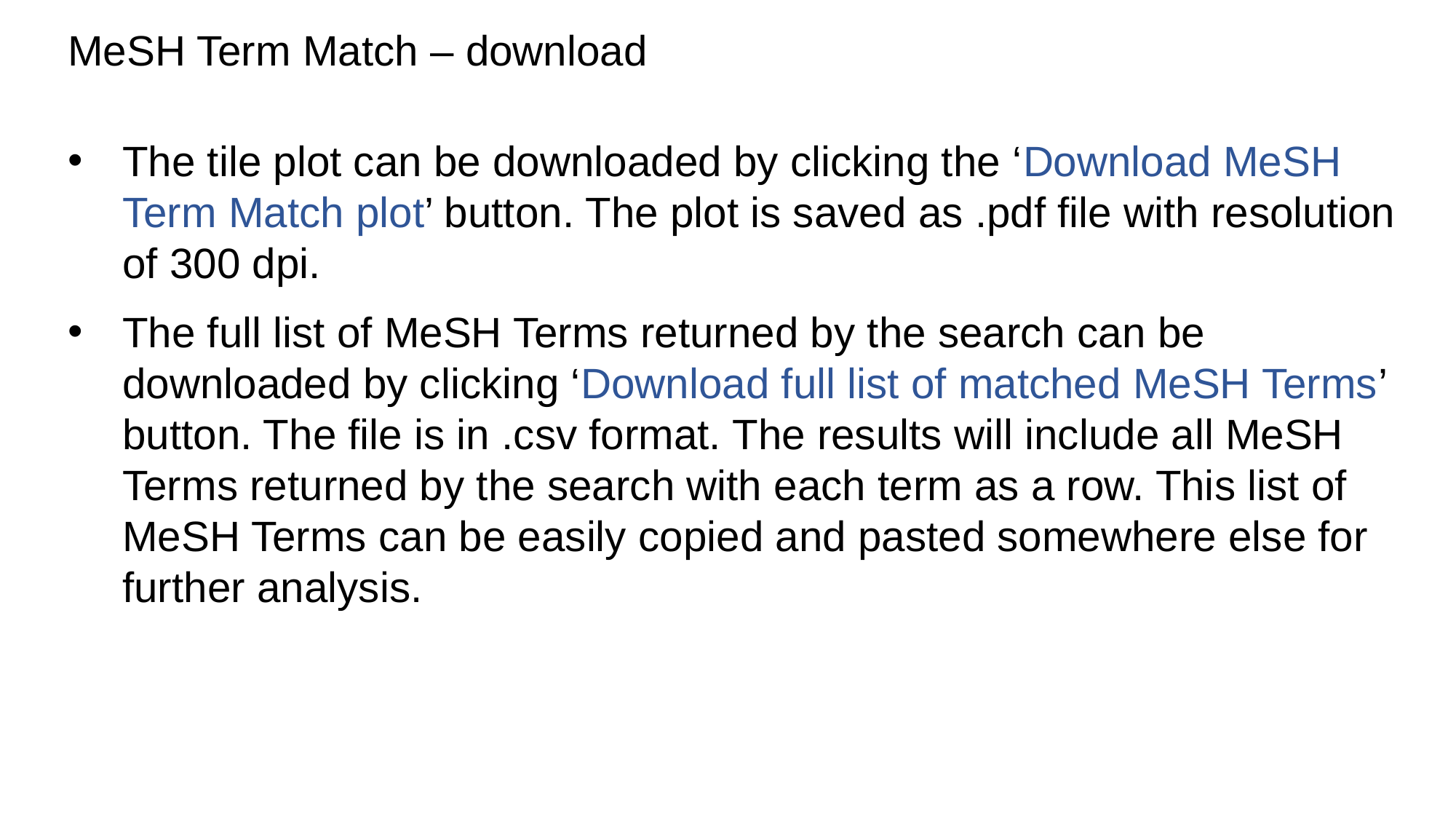

MeSH Term Match – download

The tile plot can be downloaded by clicking the ‘Download MeSH Term Match plot’ button. The plot is saved as .pdf file with resolution of 300 dpi.
The full list of MeSH Terms returned by the search can be downloaded by clicking ‘Download full list of matched MeSH Terms’ button. The file is in .csv format. The results will include all MeSH Terms returned by the search with each term as a row. This list of MeSH Terms can be easily copied and pasted somewhere else for further analysis.